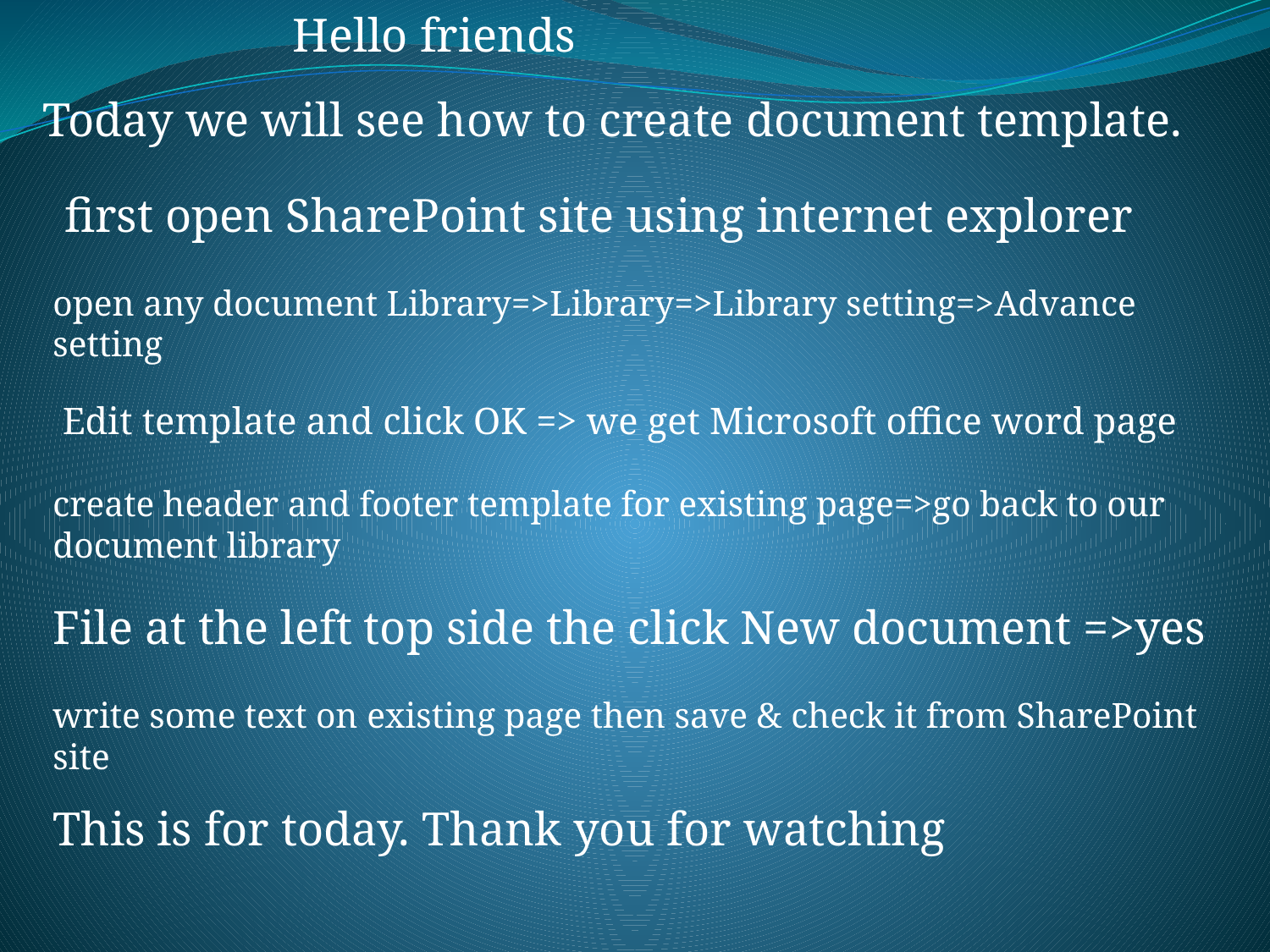

Hello friends
Today we will see how to create document template.
 first open SharePoint site using internet explorer
open any document Library=>Library=>Library setting=>Advance setting
 Edit template and click OK => we get Microsoft office word page
create header and footer template for existing page=>go back to our document library
File at the left top side the click New document =>yes
write some text on existing page then save & check it from SharePoint site
This is for today. Thank you for watching